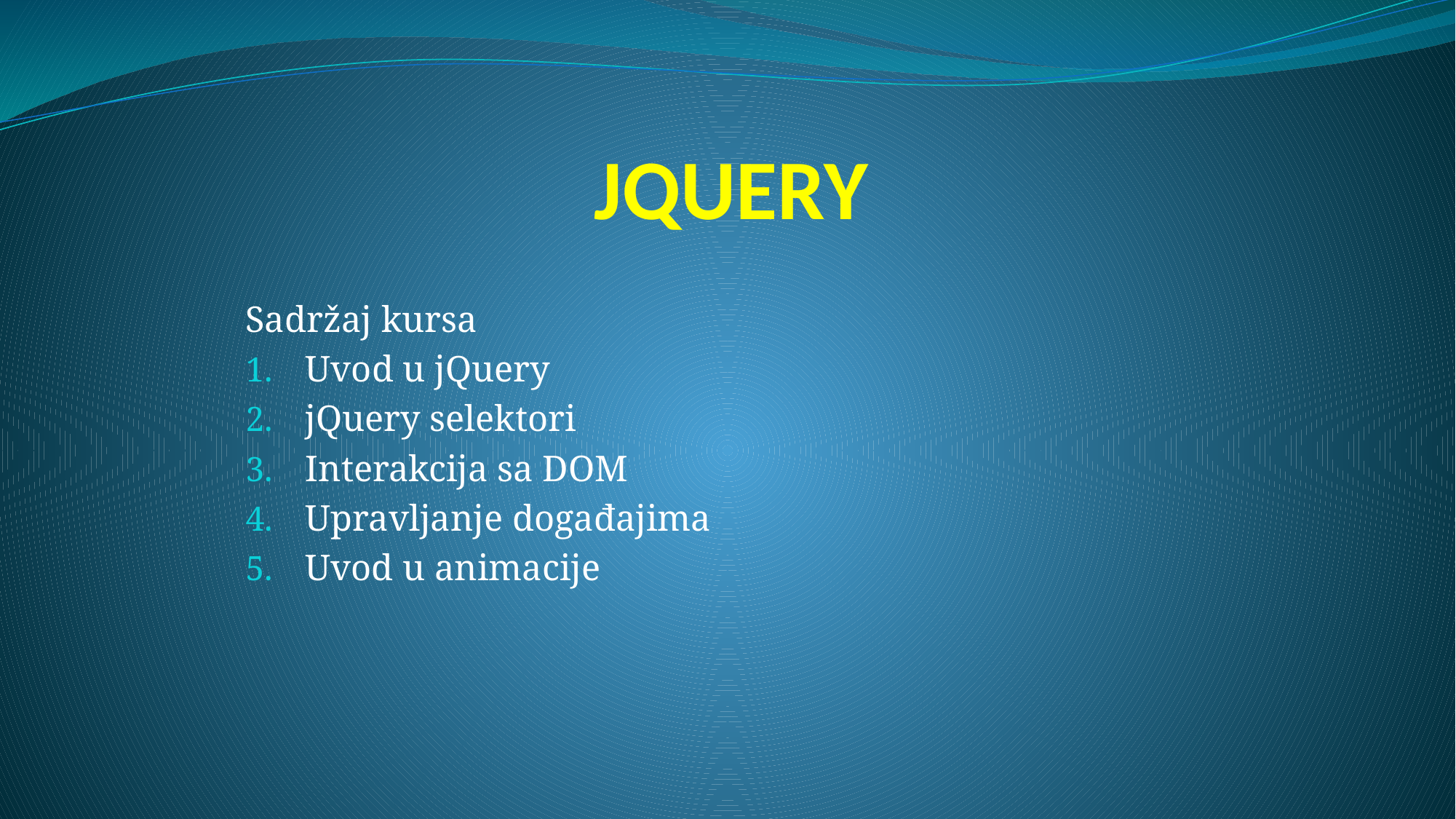

# JQUERY
Sadržaj kursa
Uvod u jQuery
jQuery selektori
Interakcija sa DOM
Upravljanje događajima
Uvod u animacije